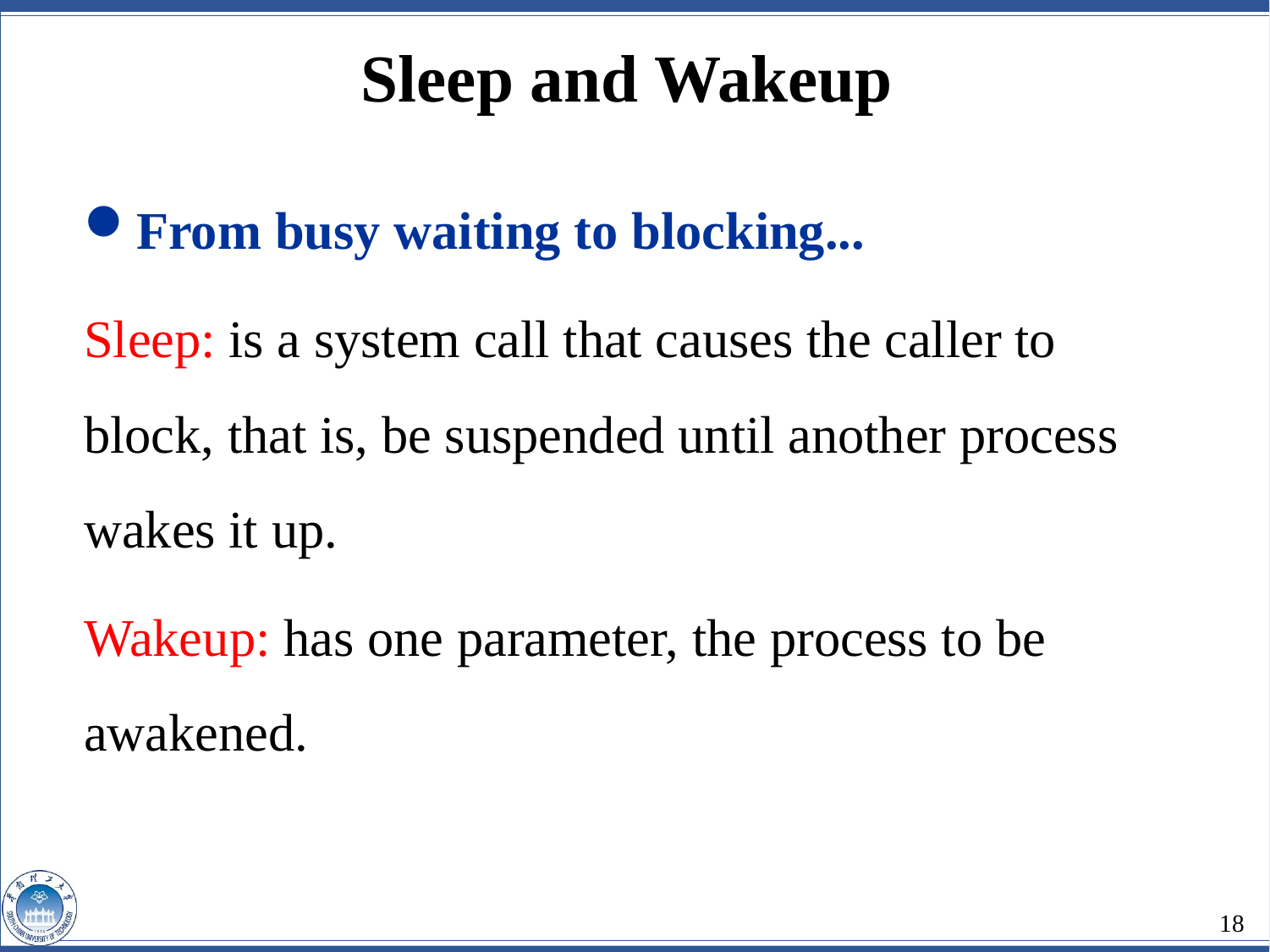

Sleep and Wakeup
From busy waiting to blocking...
Sleep: is a system call that causes the caller to block, that is, be suspended until another process wakes it up.
Wakeup: has one parameter, the process to be awakened.
18